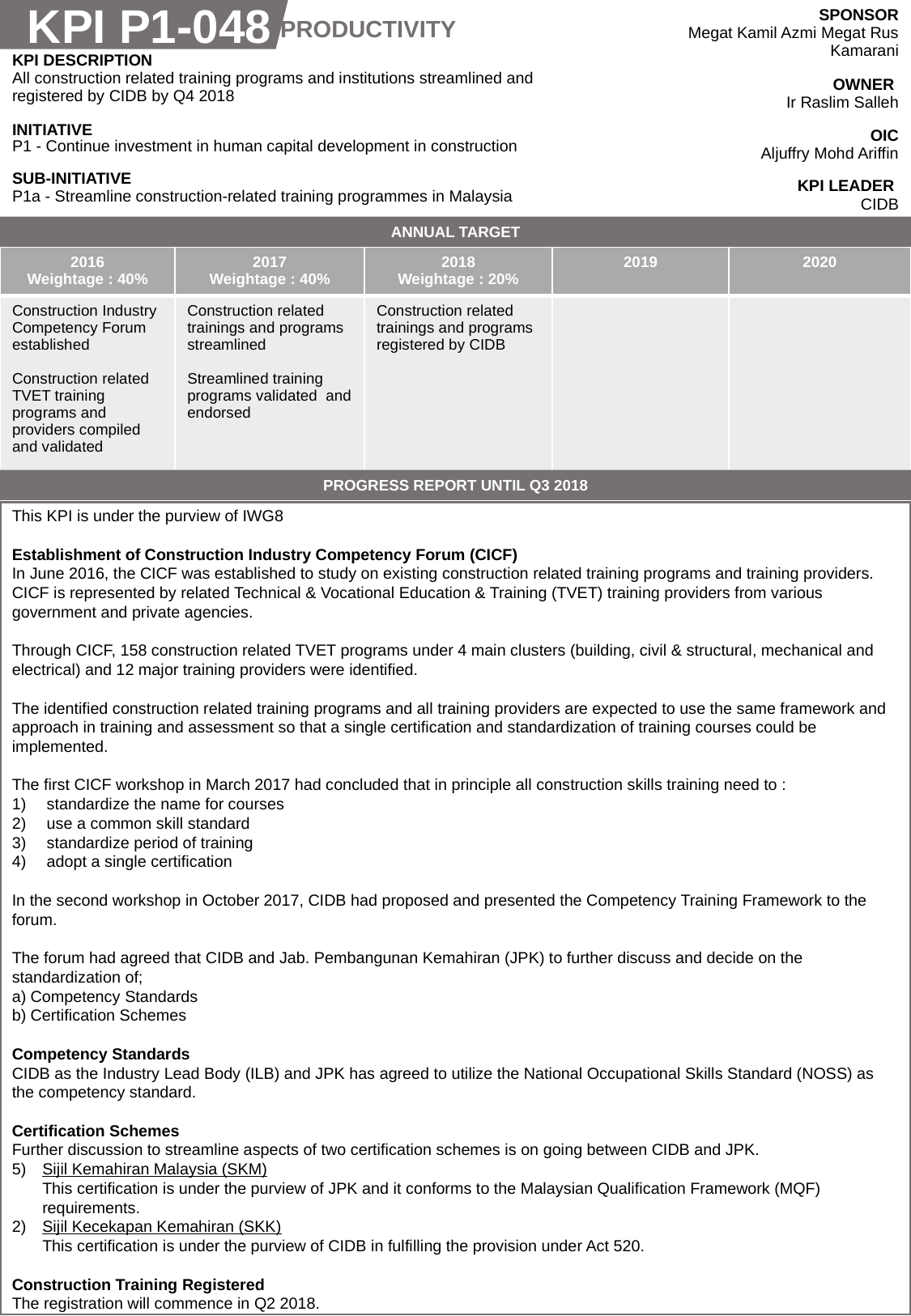

| SPONSOR Megat Kamil Azmi Megat Rus Kamarani |
| --- |
| OWNER Ir Raslim Salleh |
| OIC Aljuffry Mohd Ariffin |
| KPI LEADER CIDB |
KPI P1-048
PRODUCTIVITY
| KPI DESCRIPTION All construction related training programs and institutions streamlined and registered by CIDB by Q4 2018 |
| --- |
| INITIATIVE P1 - Continue investment in human capital development in construction |
| SUB-INITIATIVE P1a - Streamline construction-related training programmes in Malaysia |
ANNUAL TARGET
| 2016 Weightage : 40% | 2017 Weightage : 40% | 2018 Weightage : 20% | 2019 | 2020 |
| --- | --- | --- | --- | --- |
| Construction Industry Competency Forum established Construction related TVET training programs and providers compiled and validated | Construction related trainings and programs streamlined Streamlined training programs validated and endorsed | Construction related trainings and programs registered by CIDB |  |  |
PROGRESS REPORT UNTIL Q3 2018
This KPI is under the purview of IWG8

Establishment of Construction Industry Competency Forum (CICF)
In June 2016, the CICF was established to study on existing construction related training programs and training providers. CICF is represented by related Technical & Vocational Education & Training (TVET) training providers from various government and private agencies.

Through CICF, 158 construction related TVET programs under 4 main clusters (building, civil & structural, mechanical and electrical) and 12 major training providers were identified.

The identified construction related training programs and all training providers are expected to use the same framework and approach in training and assessment so that a single certification and standardization of training courses could be implemented.

The first CICF workshop in March 2017 had concluded that in principle all construction skills training need to :
 standardize the name for courses
 use a common skill standard
 standardize period of training
 adopt a single certification

In the second workshop in October 2017, CIDB had proposed and presented the Competency Training Framework to the forum.

The forum had agreed that CIDB and Jab. Pembangunan Kemahiran (JPK) to further discuss and decide on the standardization of;
a) Competency Standards
b) Certification Schemes

Competency Standards
CIDB as the Industry Lead Body (ILB) and JPK has agreed to utilize the National Occupational Skills Standard (NOSS) as the competency standard.

Certification Schemes
Further discussion to streamline aspects of two certification schemes is on going between CIDB and JPK.
Sijil Kemahiran Malaysia (SKM)
	This certification is under the purview of JPK and it conforms to the Malaysian Qualification Framework (MQF) requirements.
2)	Sijil Kecekapan Kemahiran (SKK)
	This certification is under the purview of CIDB in fulfilling the provision under Act 520.

Construction Training Registered
The registration will commence in Q2 2018.